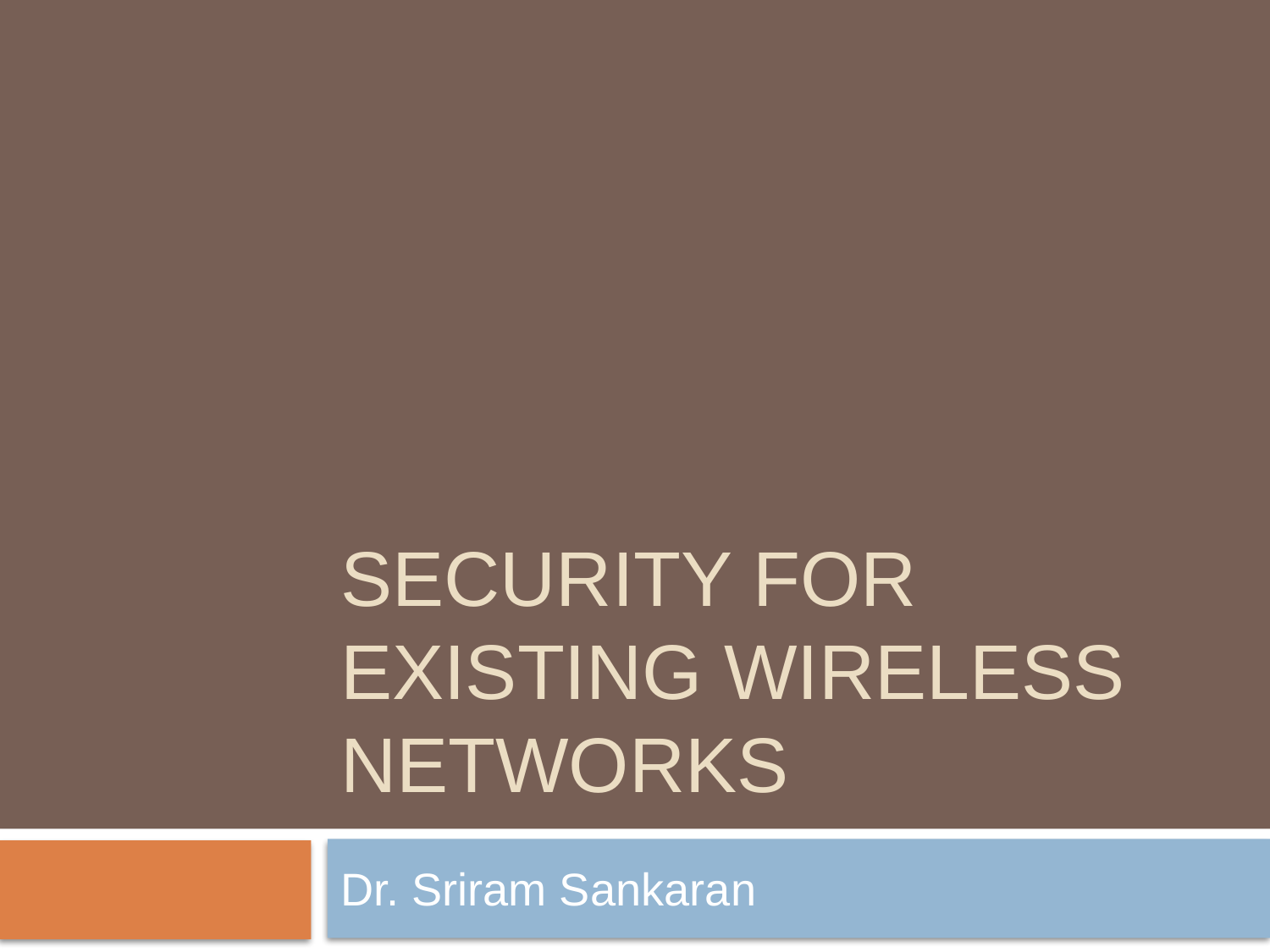

# SecURITY FOR EXISTING wireless networks
Dr. Sriram Sankaran